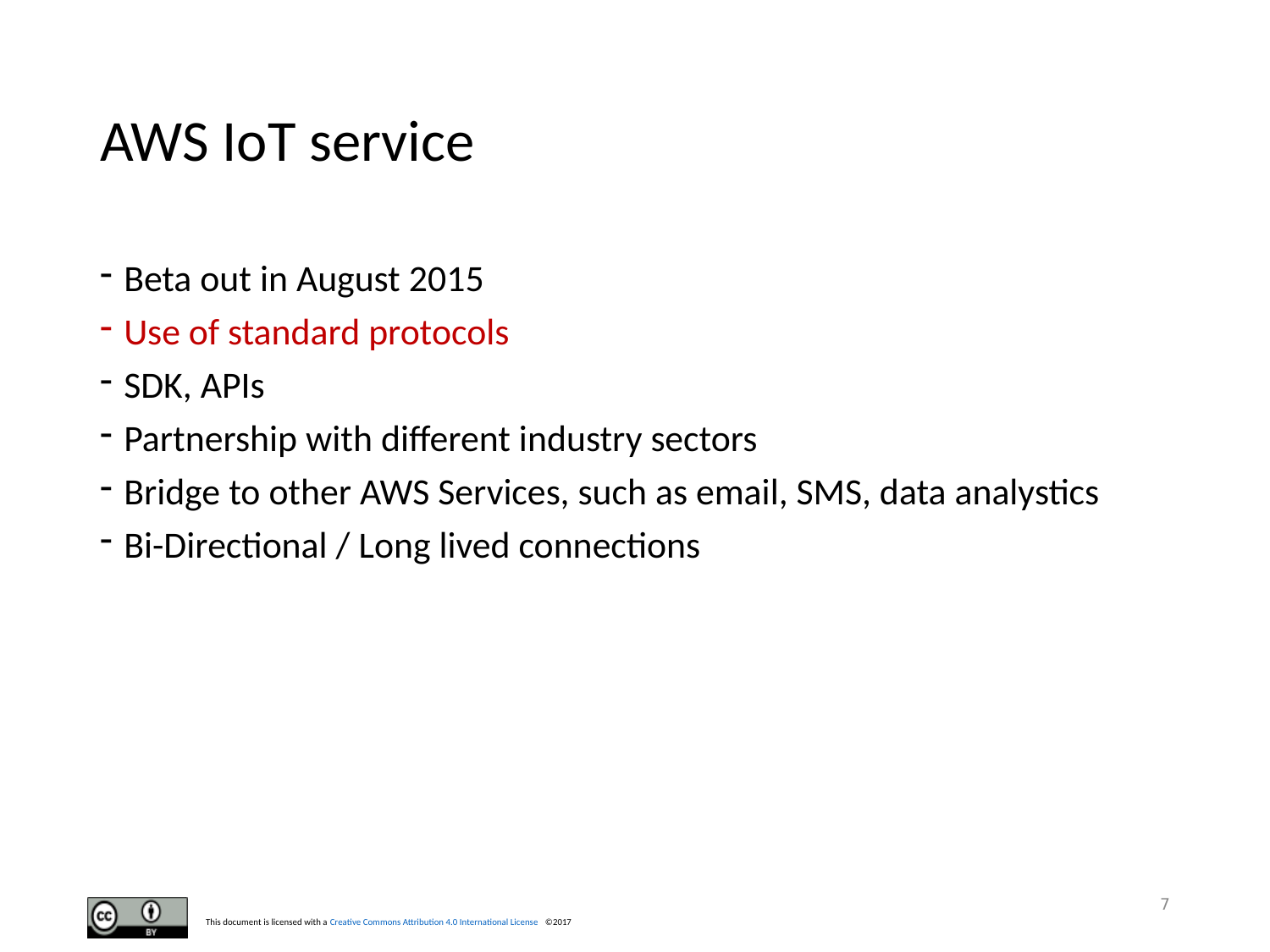

# AWS IoT service
Beta out in August 2015
Use of standard protocols
SDK, APIs
Partnership with different industry sectors
Bridge to other AWS Services, such as email, SMS, data analystics
Bi-Directional / Long lived connections
7